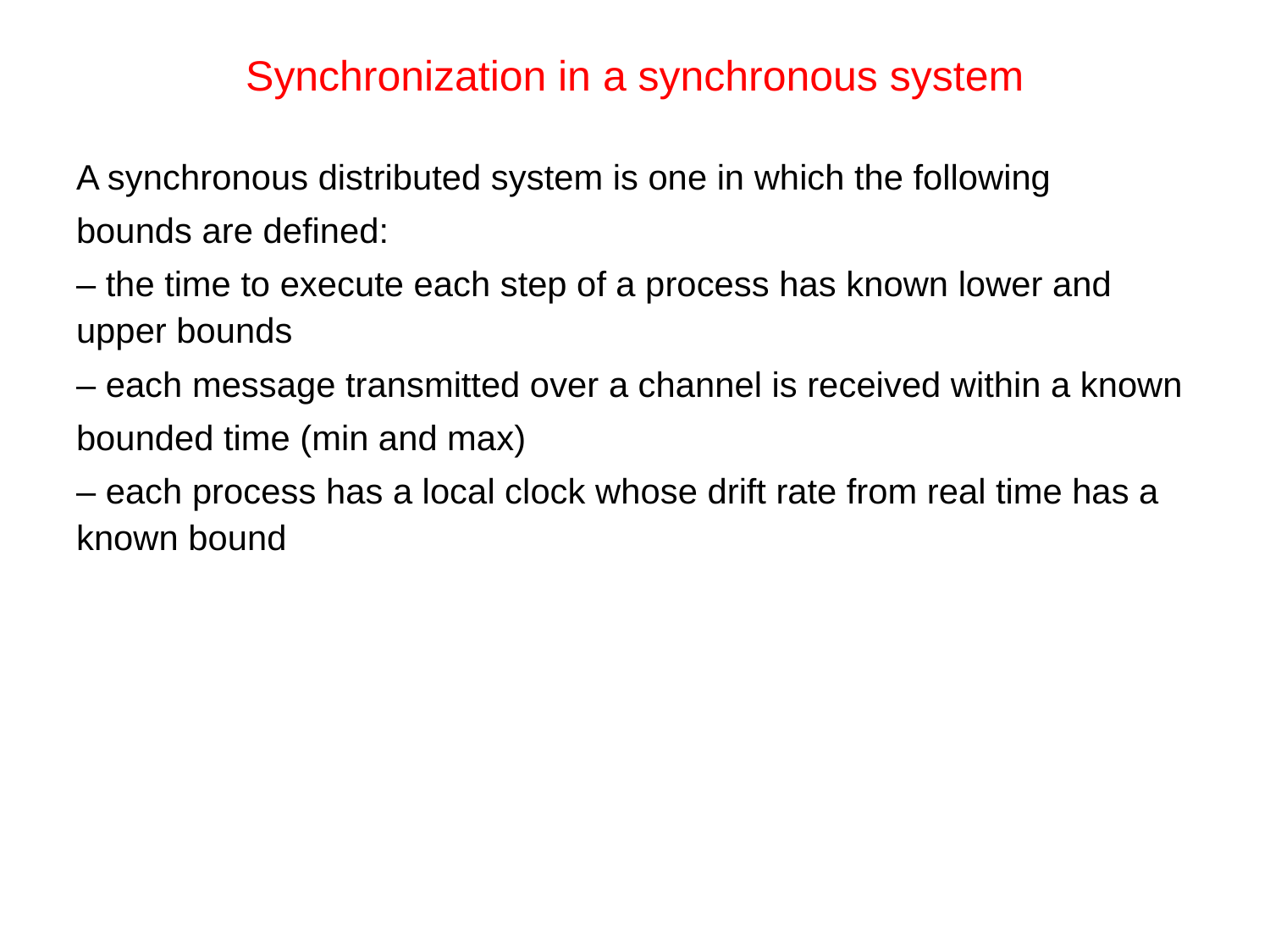

# Synchronization in a synchronous system
A synchronous distributed system is one in which the following
bounds are defined:
– the time to execute each step of a process has known lower and upper bounds
– each message transmitted over a channel is received within a known
bounded time (min and max)
– each process has a local clock whose drift rate from real time has a known bound